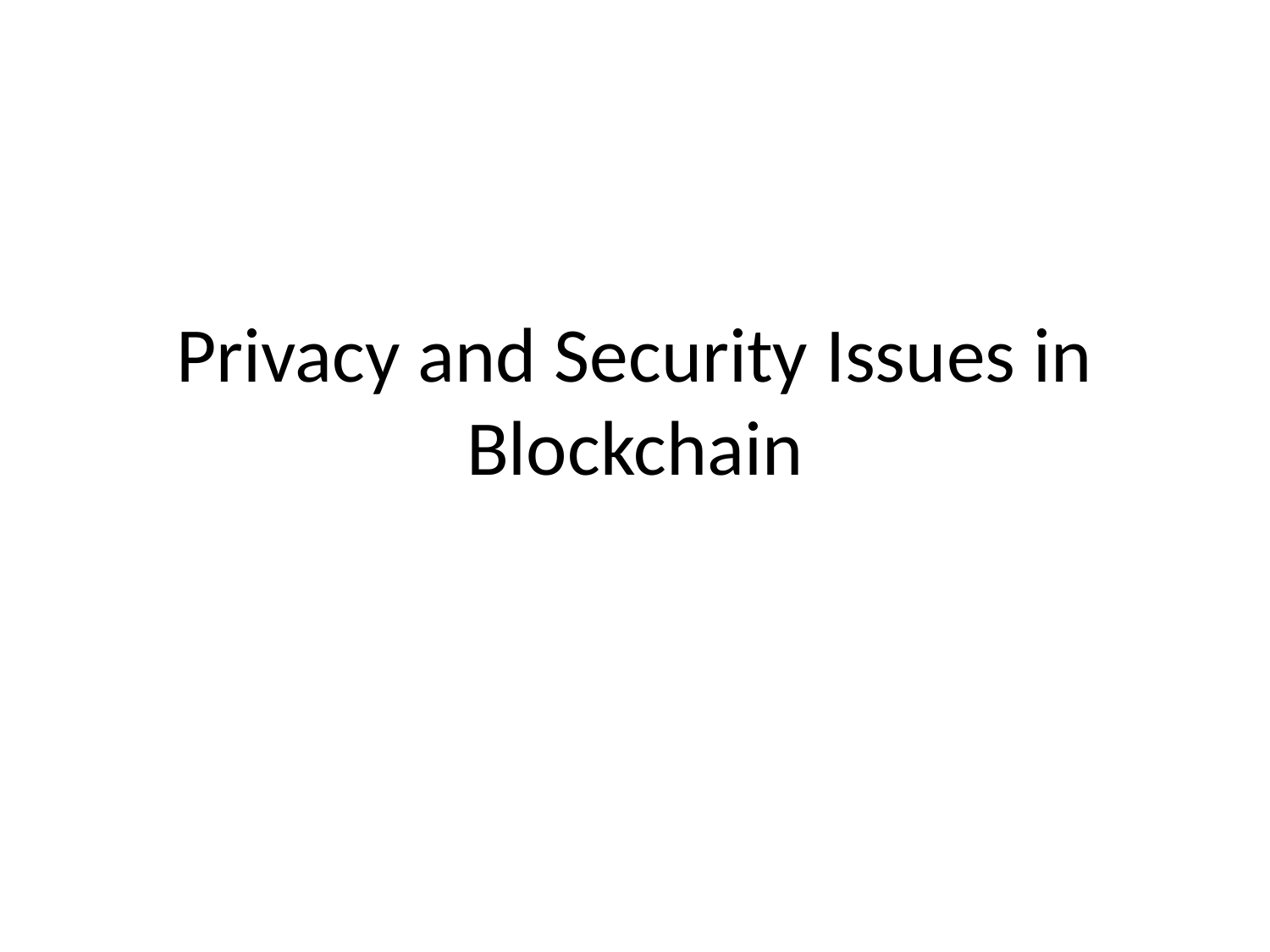

# Privacy and Security Issues in Blockchain